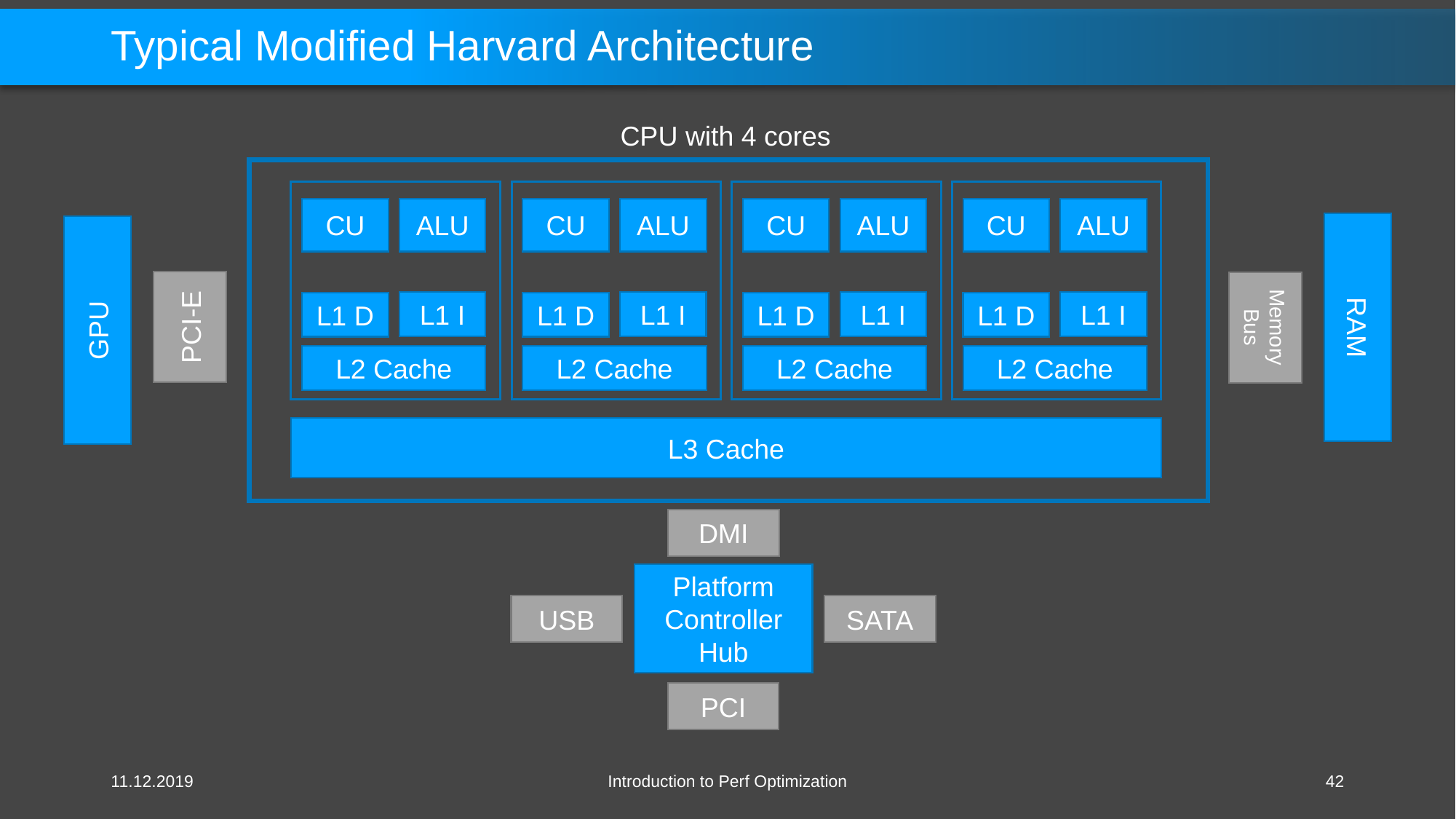

# Typical Modified Harvard Architecture
CPU with 4 cores

ALU
CU
L1 I
L1 D
L2 Cache

ALU
CU
L1 I
L1 D
L2 Cache

ALU
CU
L1 I
L1 D
L2 Cache

ALU
CU
L1 I
L1 D
L2 Cache
RAM
GPU
PCI-E
Memory Bus
L3 Cache
DMI
Platform Controller Hub
USB
SATA
PCI
11.12.2019
Introduction to Perf Optimization
42